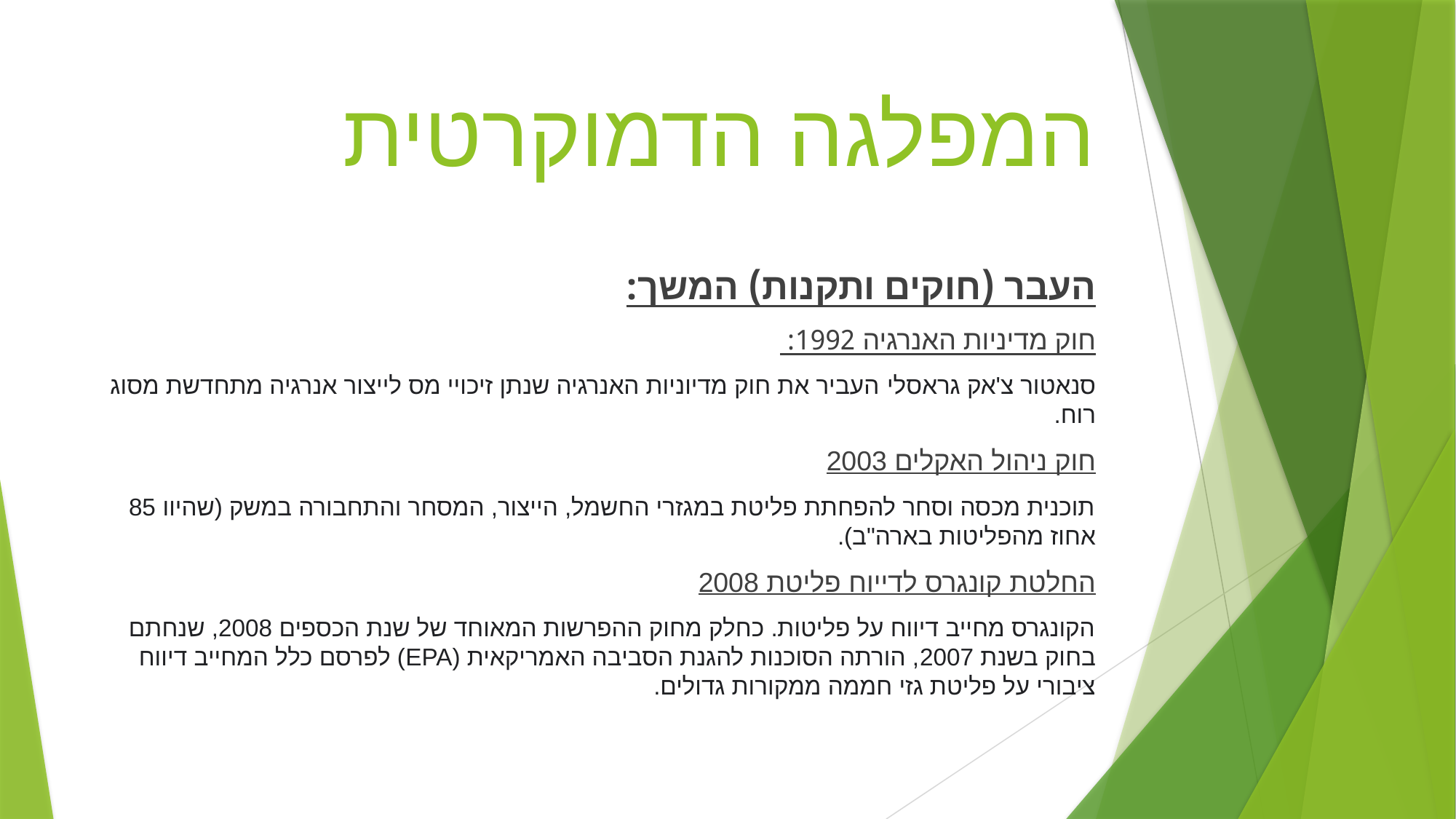

# המפלגה הדמוקרטית
העבר (חוקים ותקנות) המשך:
חוק מדיניות האנרגיה 1992:
סנאטור צ'אק גראסלי העביר את חוק מדיוניות האנרגיה שנתן זיכויי מס לייצור אנרגיה מתחדשת מסוג רוח.
חוק ניהול האקלים 2003
תוכנית מכסה וסחר להפחתת פליטת במגזרי החשמל, הייצור, המסחר והתחבורה במשק (שהיוו 85 אחוז מהפליטות בארה"ב).
החלטת קונגרס לדייוח פליטת 2008
הקונגרס מחייב דיווח על פליטות. כחלק מחוק ההפרשות המאוחד של שנת הכספים 2008, שנחתם בחוק בשנת 2007, הורתה הסוכנות להגנת הסביבה האמריקאית (EPA) לפרסם כלל המחייב דיווח ציבורי על פליטת גזי חממה ממקורות גדולים.